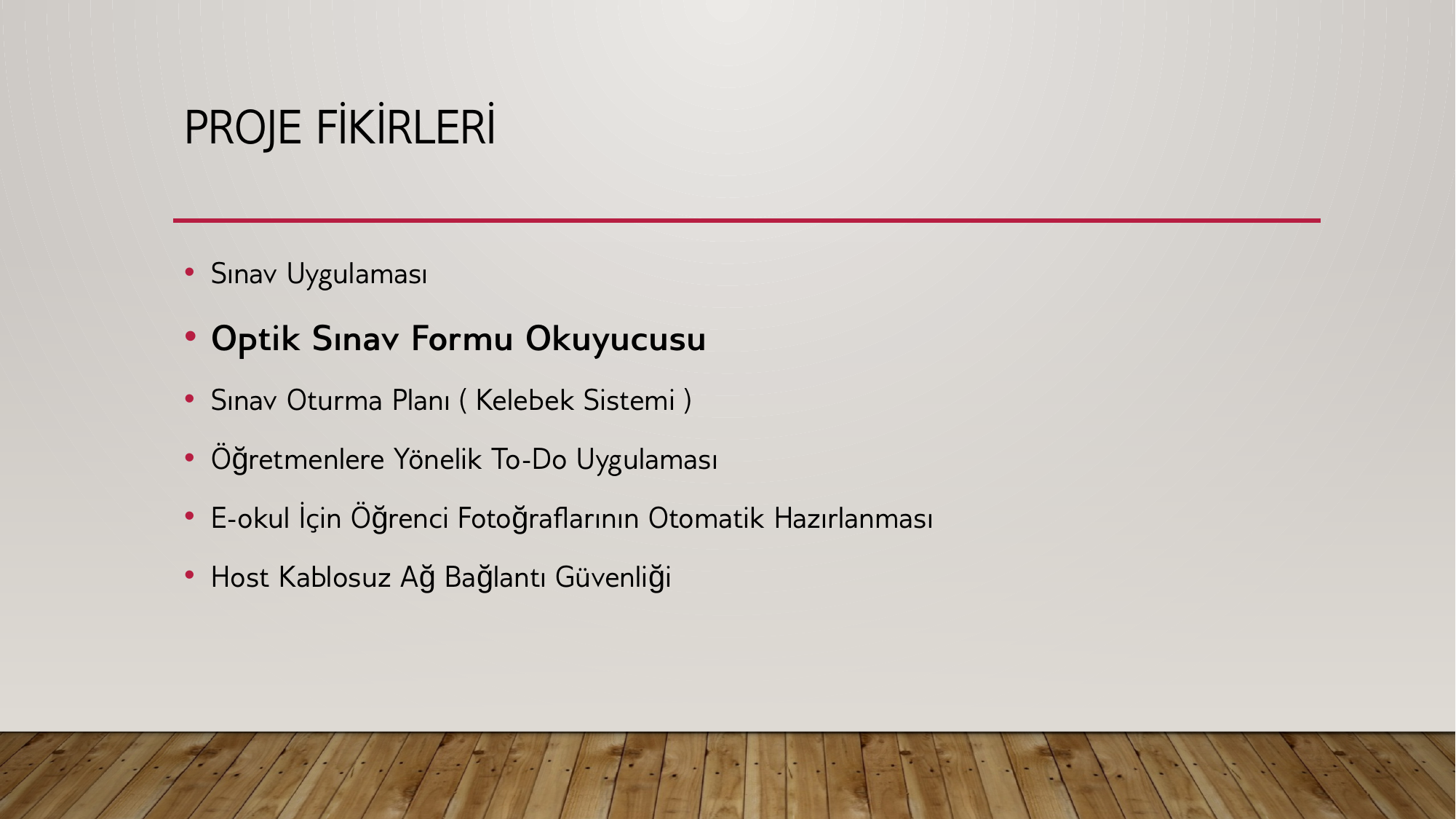

# PROJE FİKİRLERİ
Sınav Uygulaması
Optik Sınav Formu Okuyucusu
Sınav Oturma Planı ( Kelebek Sistemi )
Öğretmenlere Yönelik To-Do Uygulaması
E-okul İçin Öğrenci Fotoğraflarının Otomatik Hazırlanması
Host Kablosuz Ağ Bağlantı Güvenliği